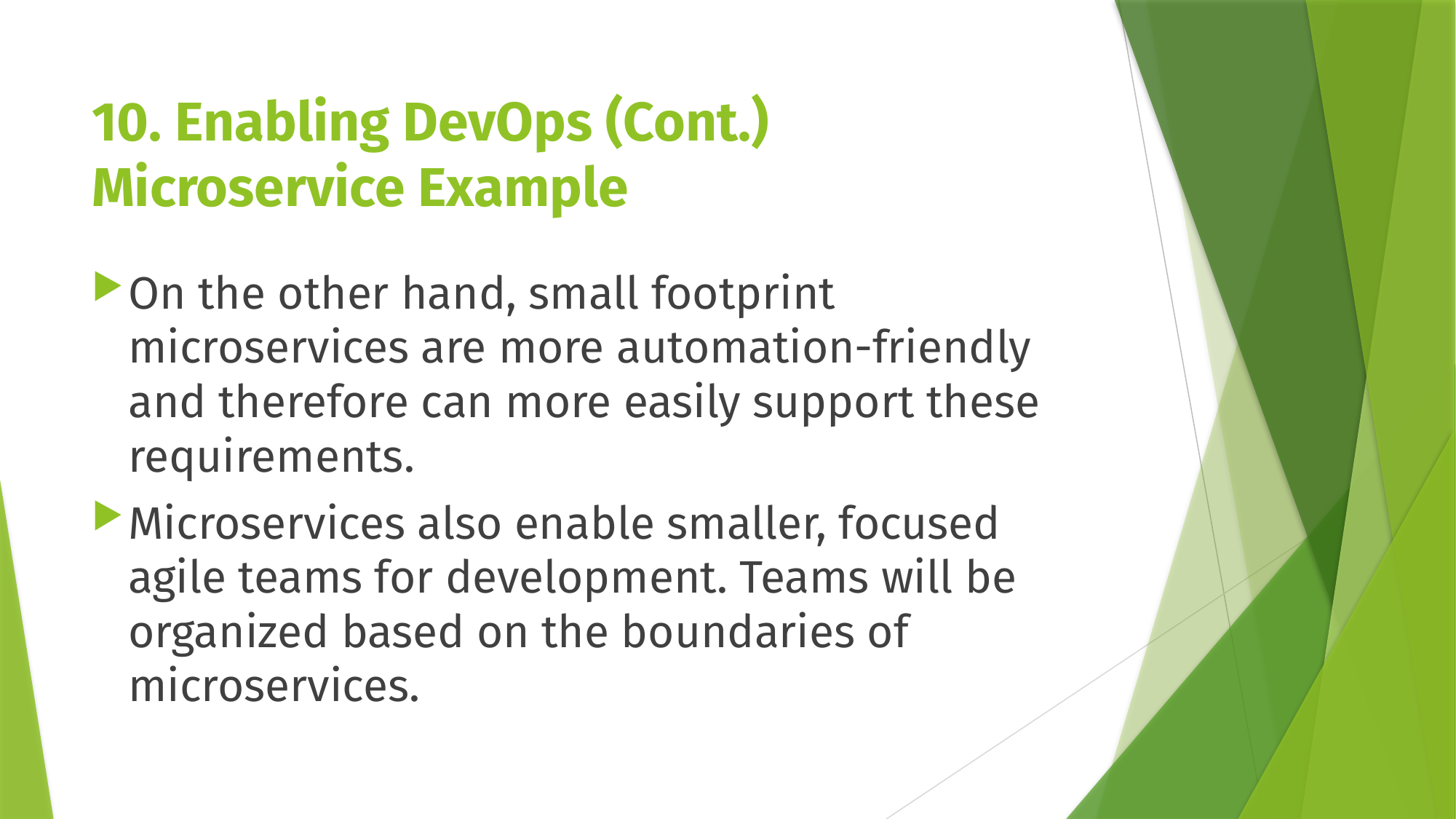

# 10. Enabling DevOps (Cont.) Microservice Example
On the other hand, small footprint microservices are more automation-friendly and therefore can more easily support these requirements.
Microservices also enable smaller, focused agile teams for development. Teams will be organized based on the boundaries of microservices.